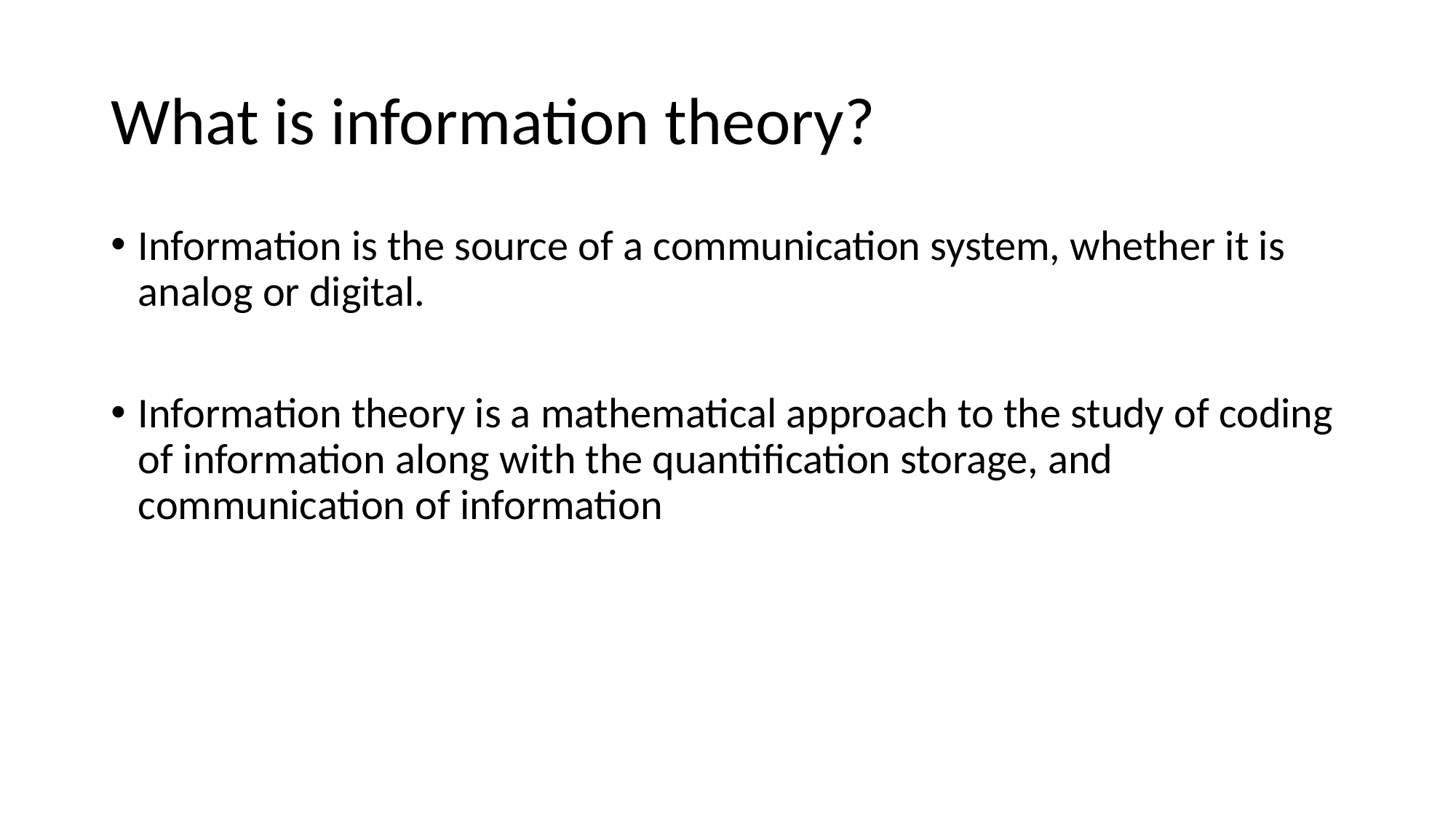

# What is information theory?
Information is the source of a communication system, whether it is analog or digital.

Information theory is a mathematical approach to the study of coding of information along with the quantification storage, and communication of information